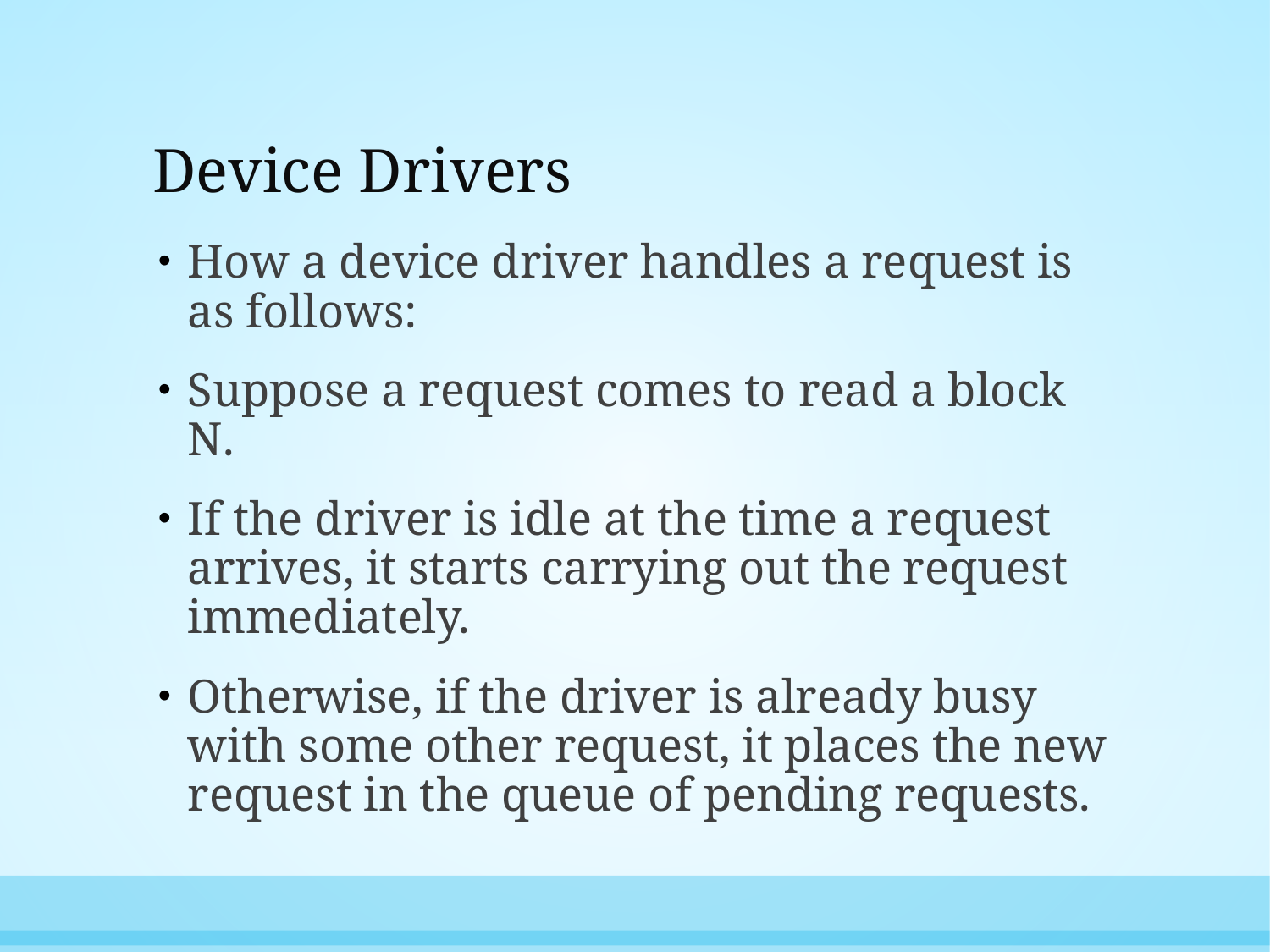

# Device Drivers
How a device driver handles a request is as follows:
Suppose a request comes to read a block N.
If the driver is idle at the time a request arrives, it starts carrying out the request immediately.
Otherwise, if the driver is already busy with some other request, it places the new request in the queue of pending requests.